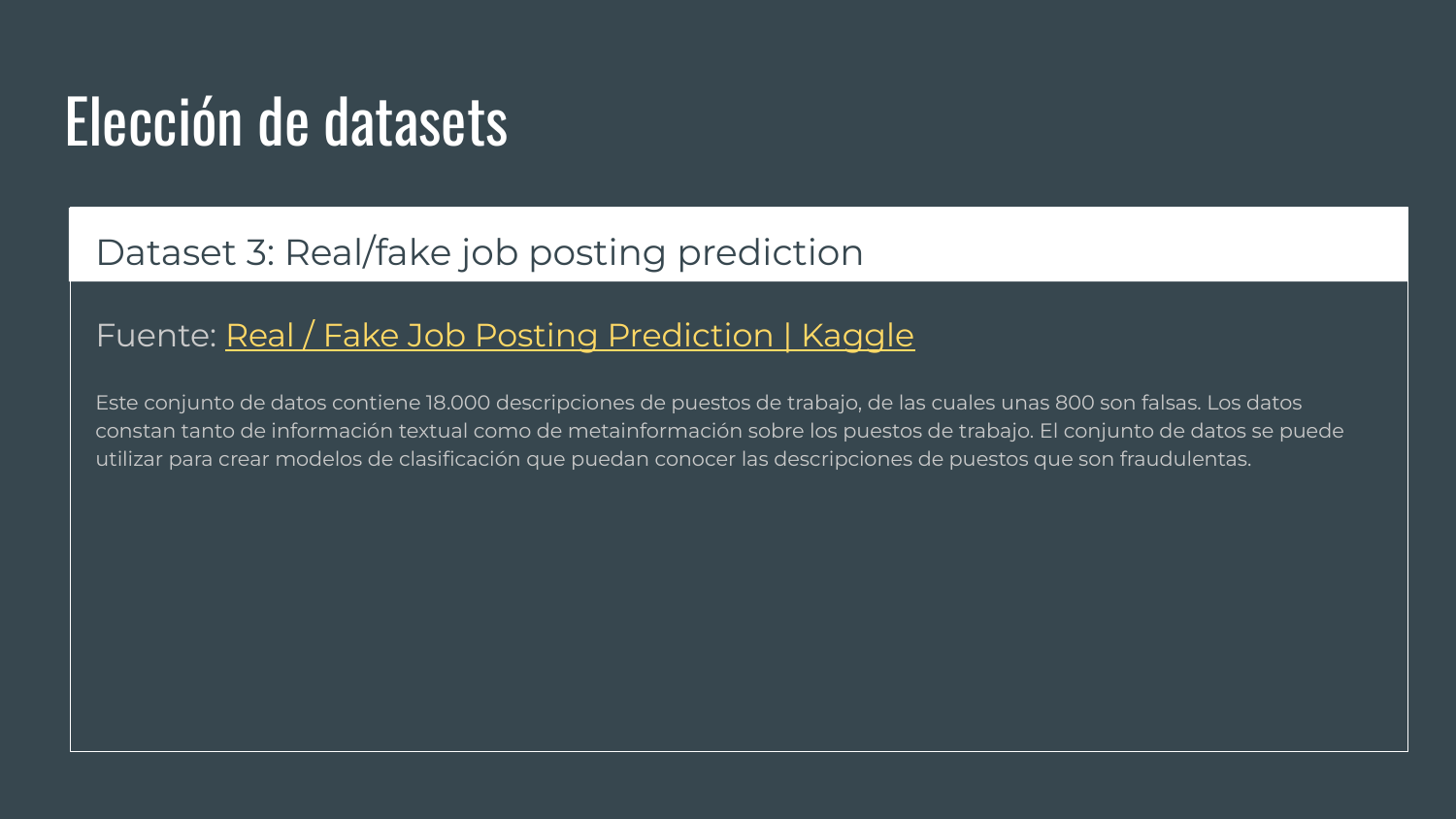

# Elección de datasets

Dataset 3: Real/fake job posting prediction
Fuente: Real / Fake Job Posting Prediction | Kaggle
Este conjunto de datos contiene 18.000 descripciones de puestos de trabajo, de las cuales unas 800 son falsas. Los datos constan tanto de información textual como de metainformación sobre los puestos de trabajo. El conjunto de datos se puede utilizar para crear modelos de clasificación que puedan conocer las descripciones de puestos que son fraudulentas.